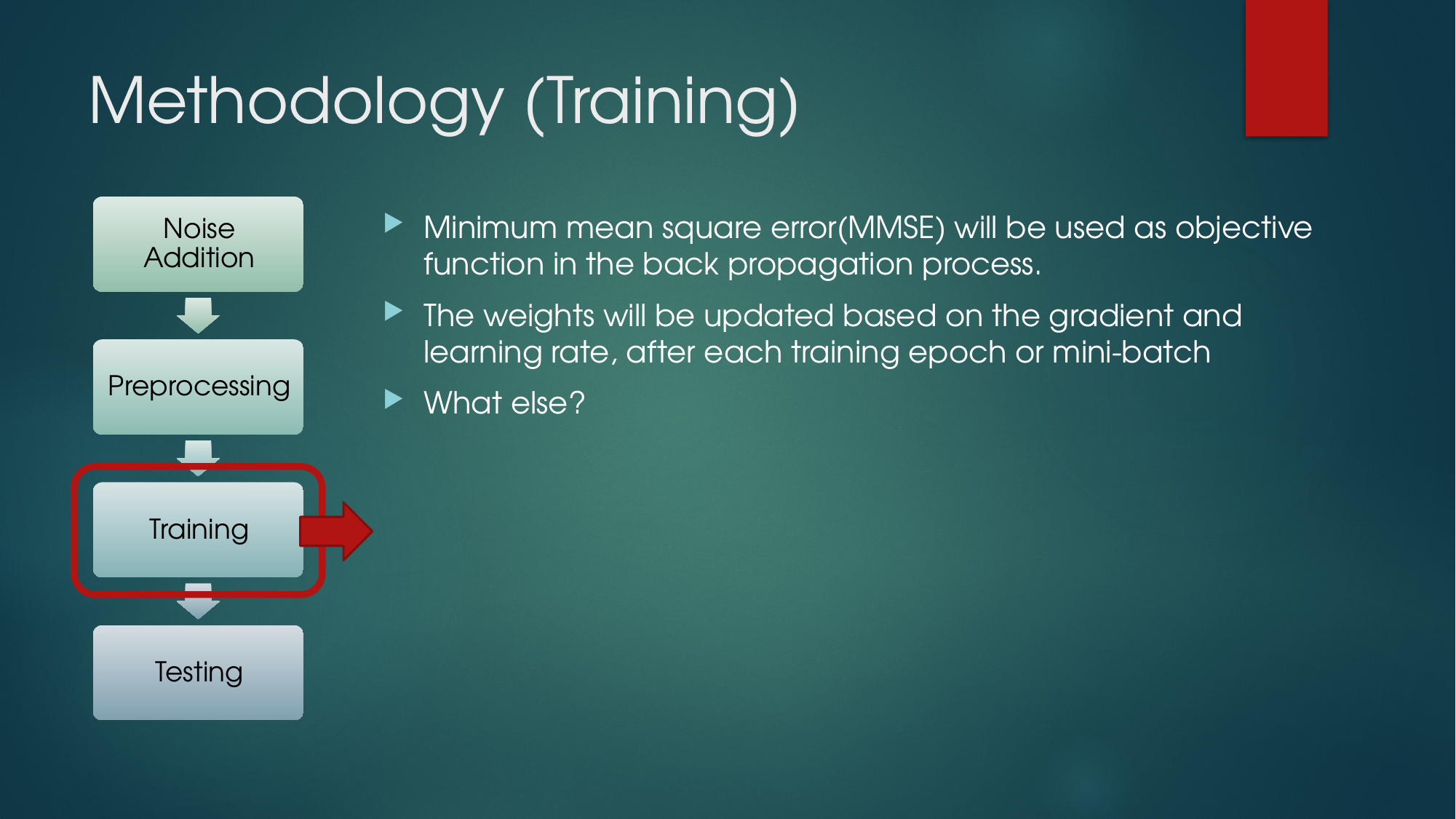

# Methodology (Training)

Noise Addition

Preprocessing

Training

Testing
Minimum mean square error(MMSE) will be used as objective function in the back propagation process.
The weights will be updated based on the gradient and learning rate, after each training epoch or mini-batch
What else?